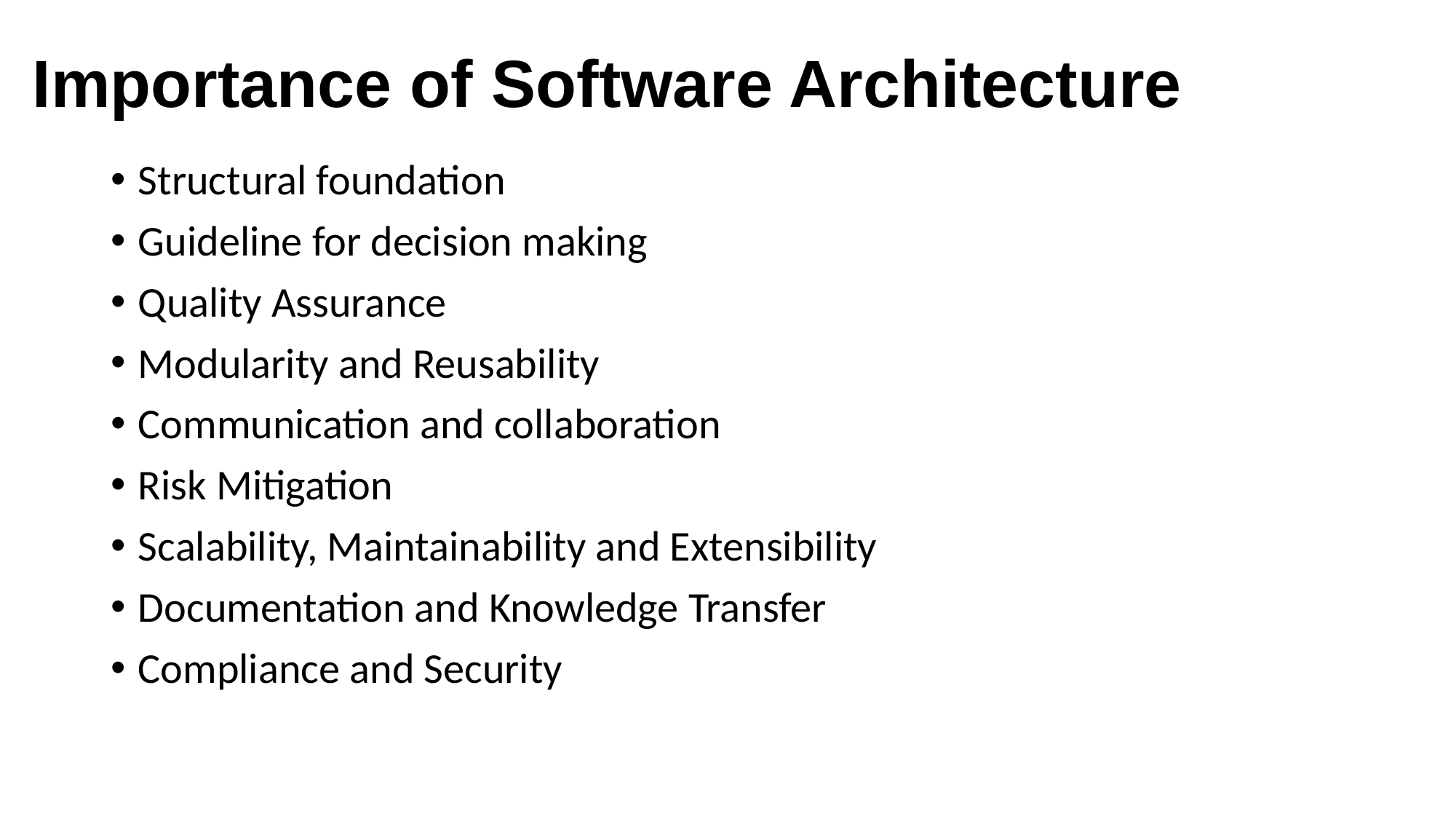

# Importance of Software Architecture
Structural foundation
Guideline for decision making
Quality Assurance
Modularity and Reusability
Communication and collaboration
Risk Mitigation
Scalability, Maintainability and Extensibility
Documentation and Knowledge Transfer
Compliance and Security